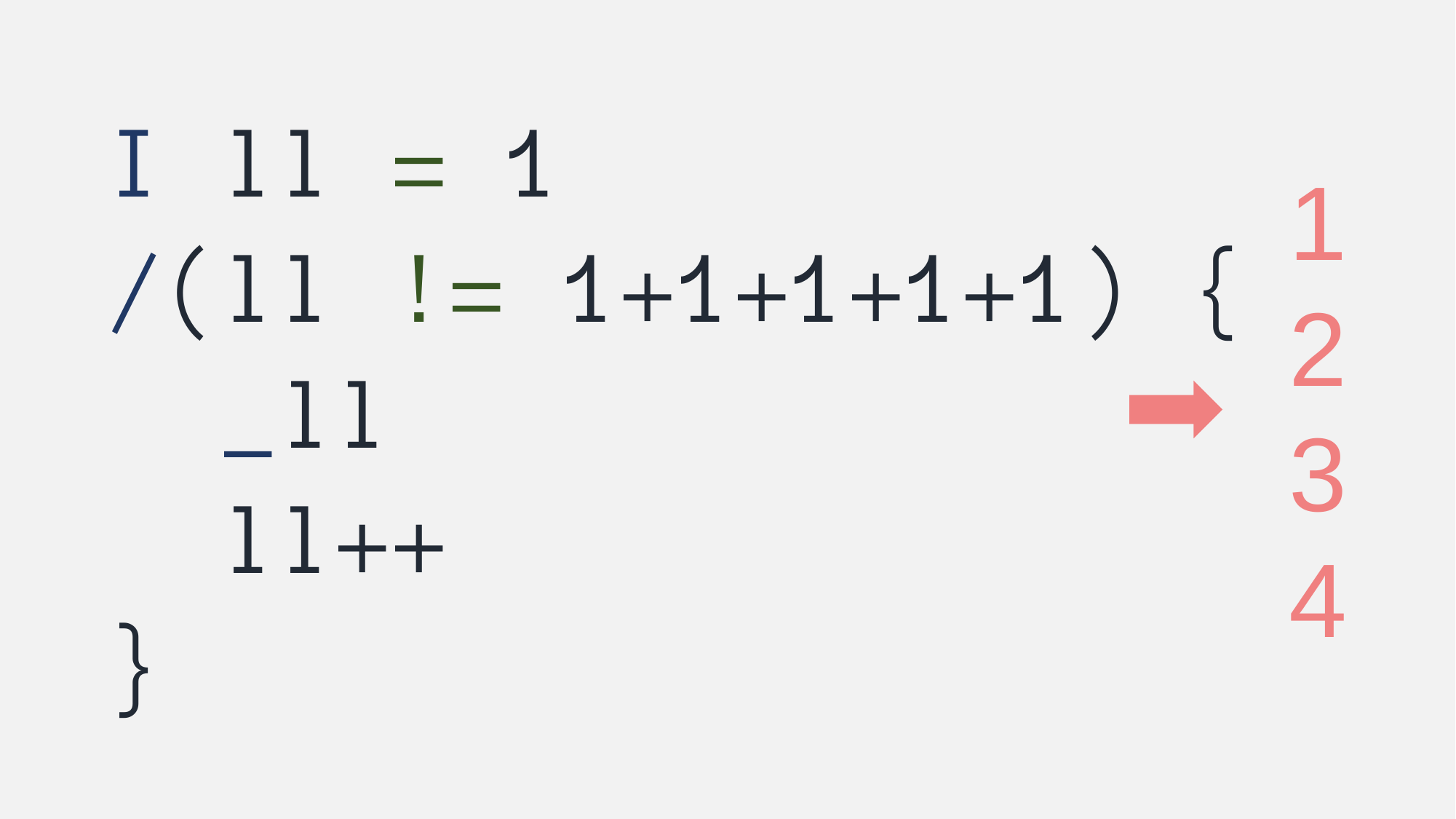

I ll = 1
/(ll != 1+1+1+1+1) {
  _ll
  ll++
}
1
2
3
4